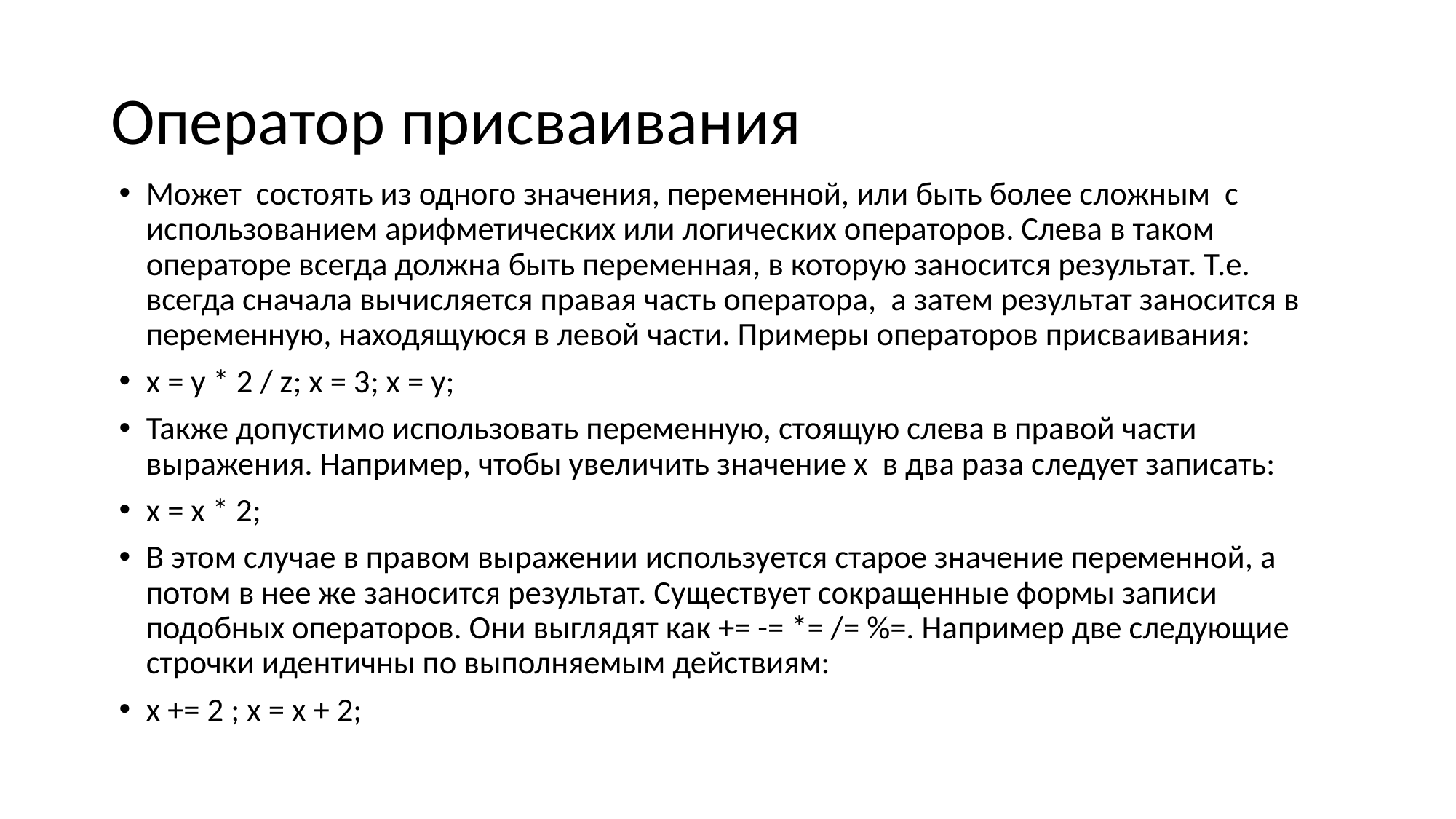

# Оператор присваивания
Может  состоять из одного значения, переменной, или быть более сложным  с использованием арифметических или логических операторов. Слева в таком операторе всегда должна быть переменная, в которую заносится результат. Т.е. всегда сначала вычисляется правая часть оператора,  а затем результат заносится в переменную, находящуюся в левой части. Примеры операторов присваивания:
x = y * 2 / z; x = 3; x = y;
Также допустимо использовать переменную, стоящую слева в правой части выражения. Например, чтобы увеличить значение x  в два раза следует записать:
x = x * 2;
В этом случае в правом выражении используется старое значение переменной, а потом в нее же заносится результат. Существует сокращенные формы записи подобных операторов. Они выглядят как += -= *= /= %=. Например две следующие строчки идентичны по выполняемым действиям:
x += 2 ; x = x + 2;